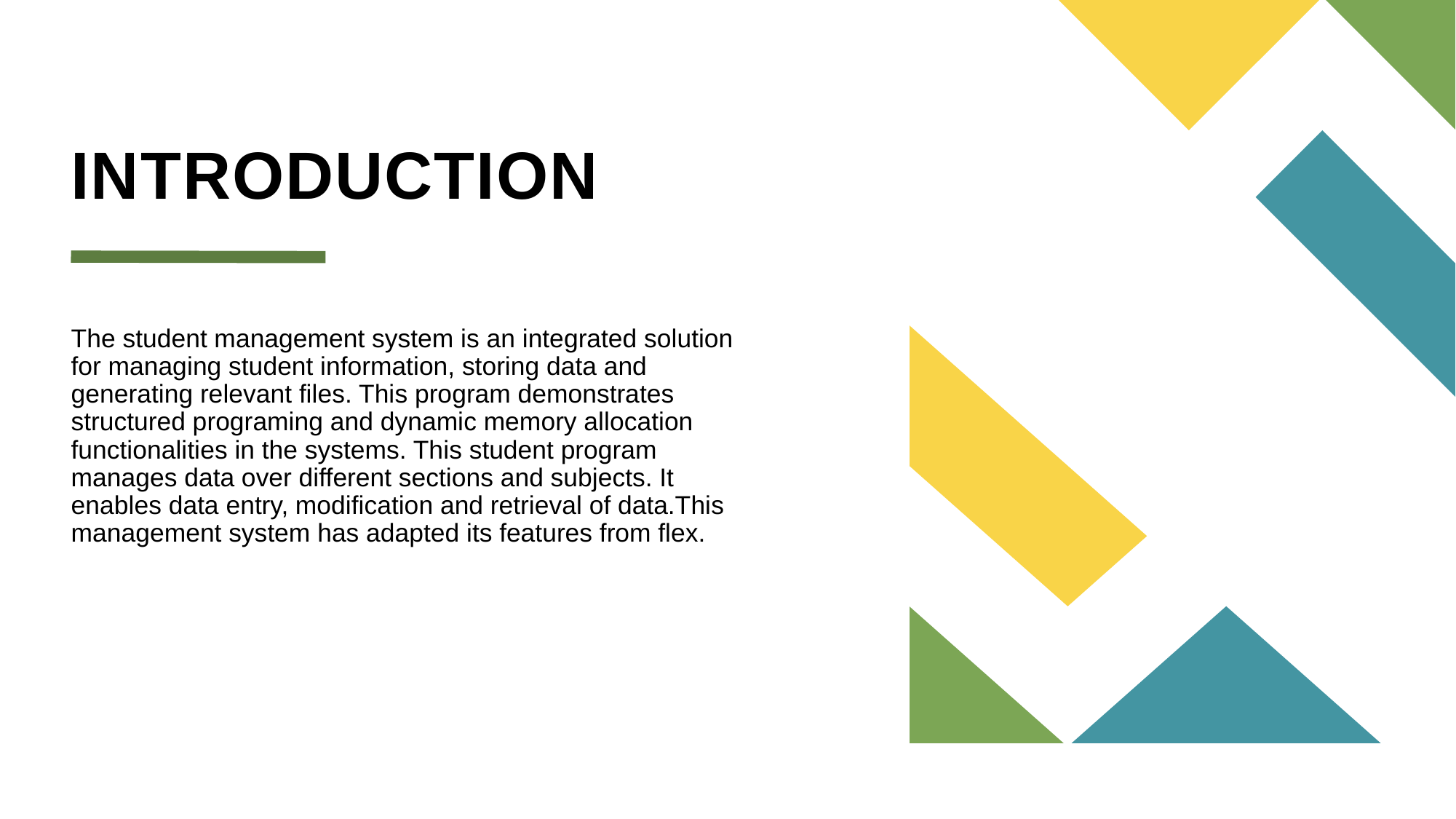

# INTRODUCTION
The student management system is an integrated solution for managing student information, storing data and generating relevant files. This program demonstrates structured programing and dynamic memory allocation functionalities in the systems. This student program manages data over different sections and subjects. It enables data entry, modification and retrieval of data.This management system has adapted its features from flex.